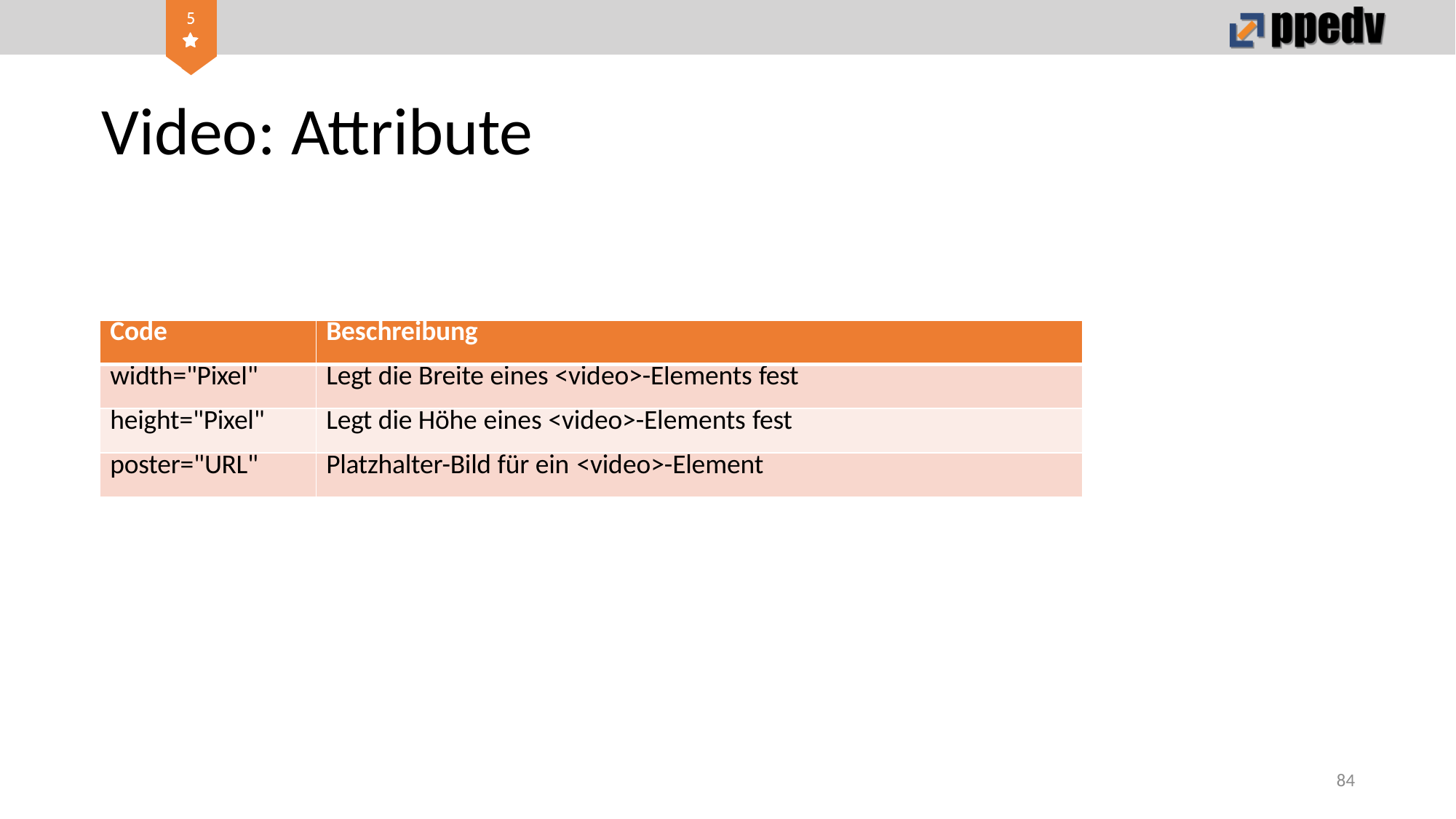

# Video: Attribute

| Code | Beschreibung |
| --- | --- |
| width="Pixel" | Legt die Breite eines <video>-Elements fest |
| height="Pixel" | Legt die Höhe eines <video>-Elements fest |
| poster="URL" | Platzhalter-Bild für ein <video>-Element |
84